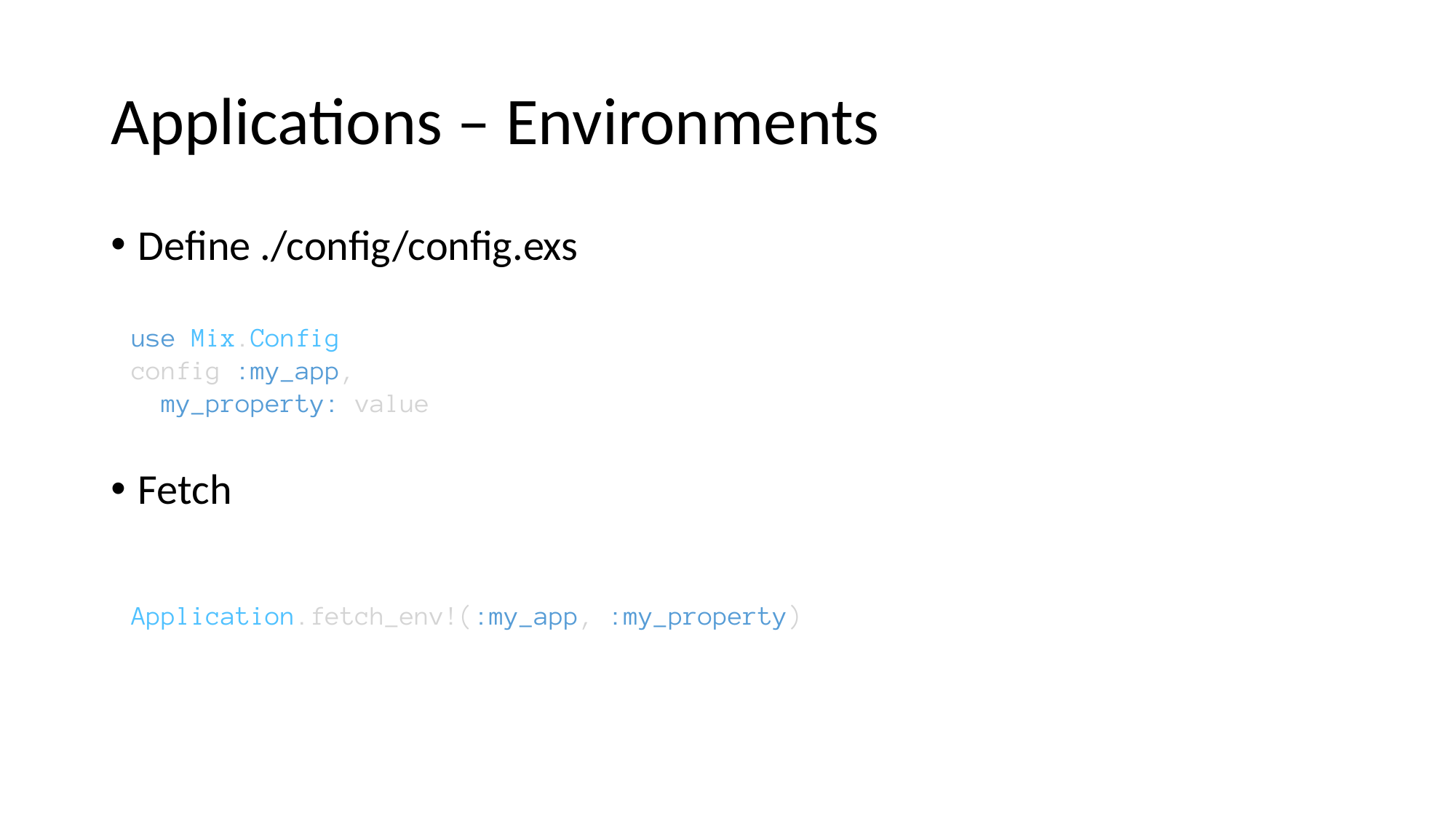

# Applications – Environments
Define ./config/config.exs

Fetch

use Mix.Config
config :my_app,
  my_property: value

Application.fetch_env!(:my_app, :my_property)